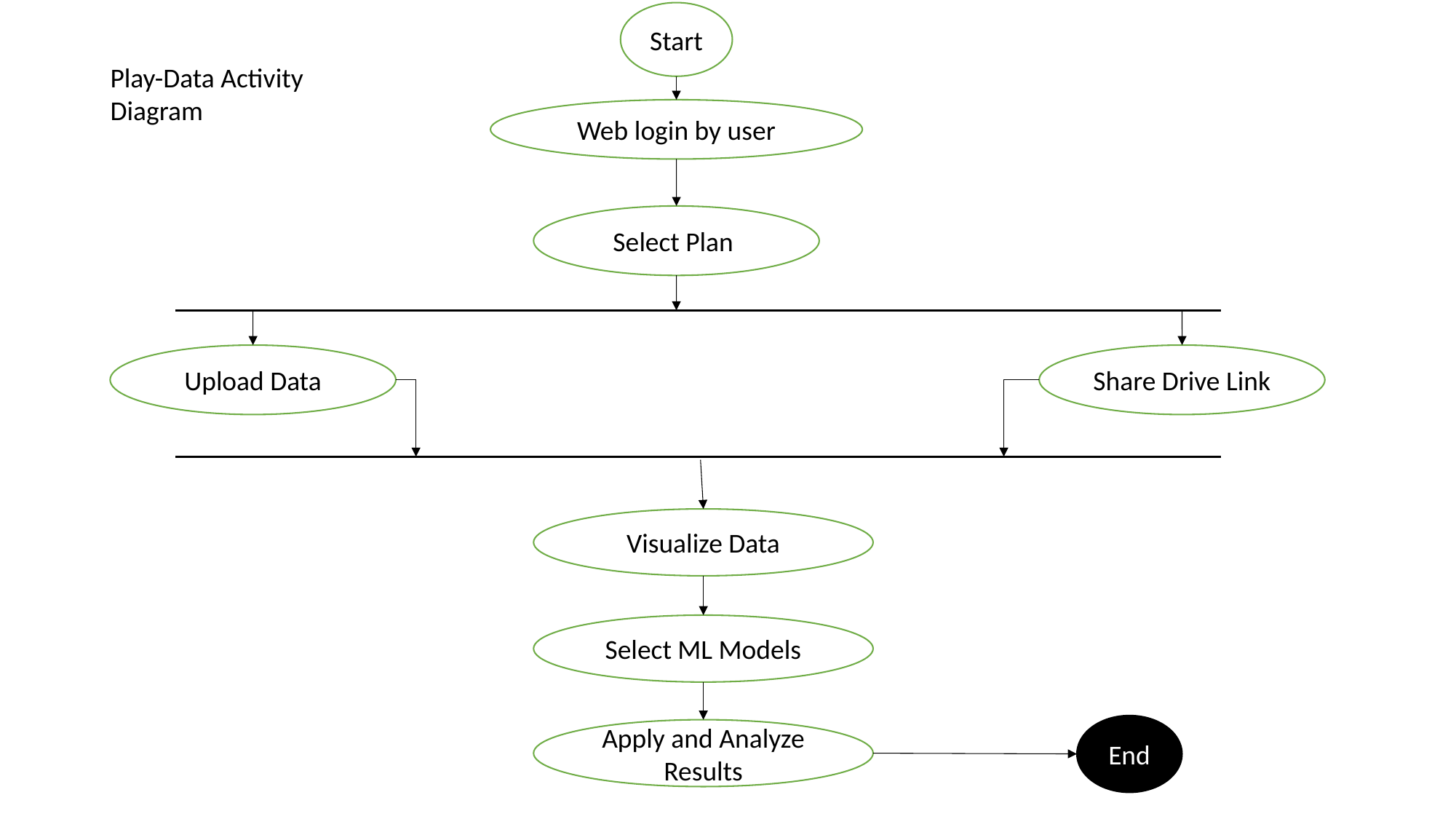

Start
Play-Data Activity Diagram
Web login by user
Select Plan
Upload Data
Share Drive Link
Visualize Data
Select ML Models
End
Apply and Analyze Results